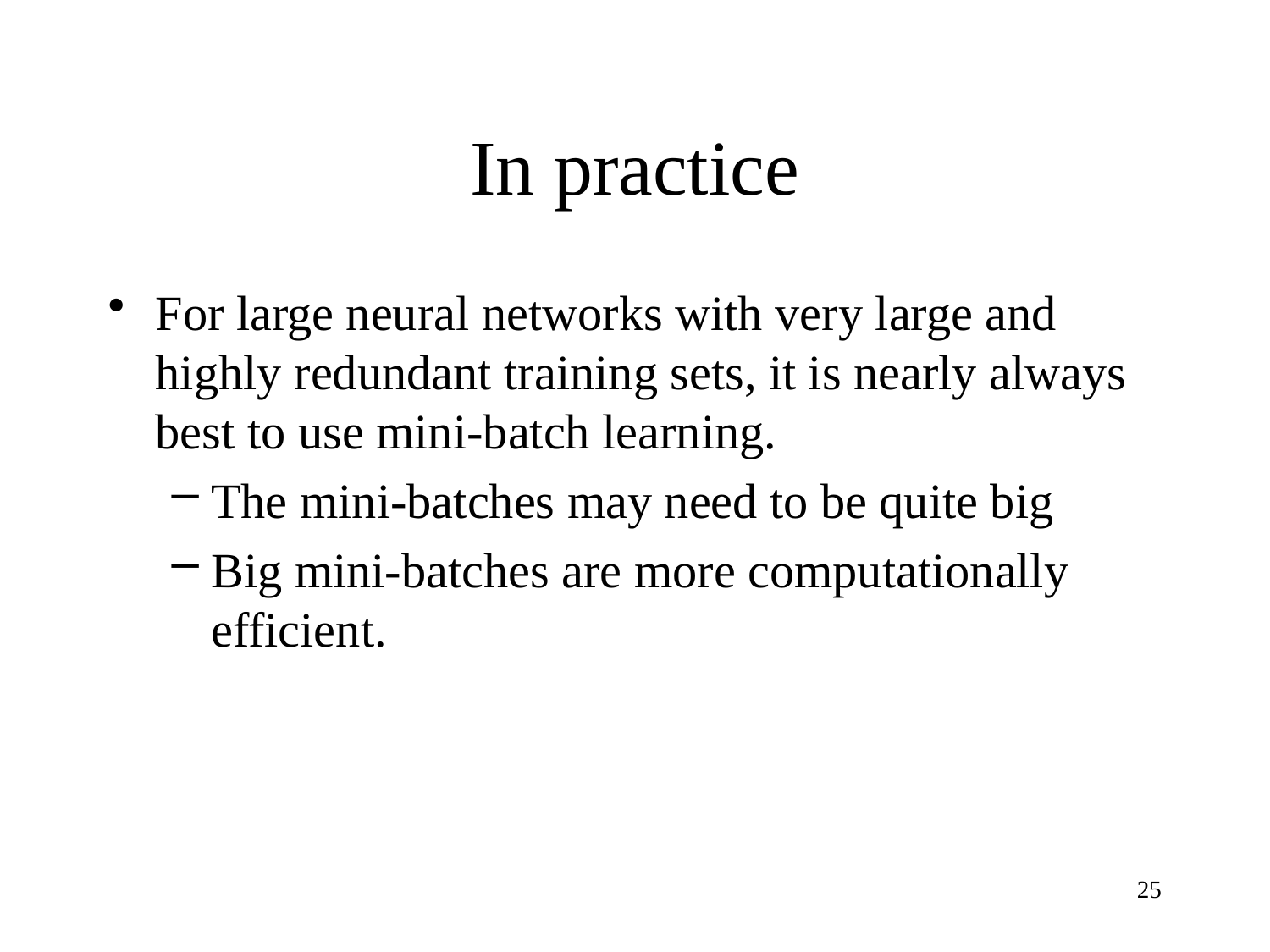

# In practice
For large neural networks with very large and highly redundant training sets, it is nearly always best to use mini-batch learning.
The mini-batches may need to be quite big
Big mini-batches are more computationally efficient.

25